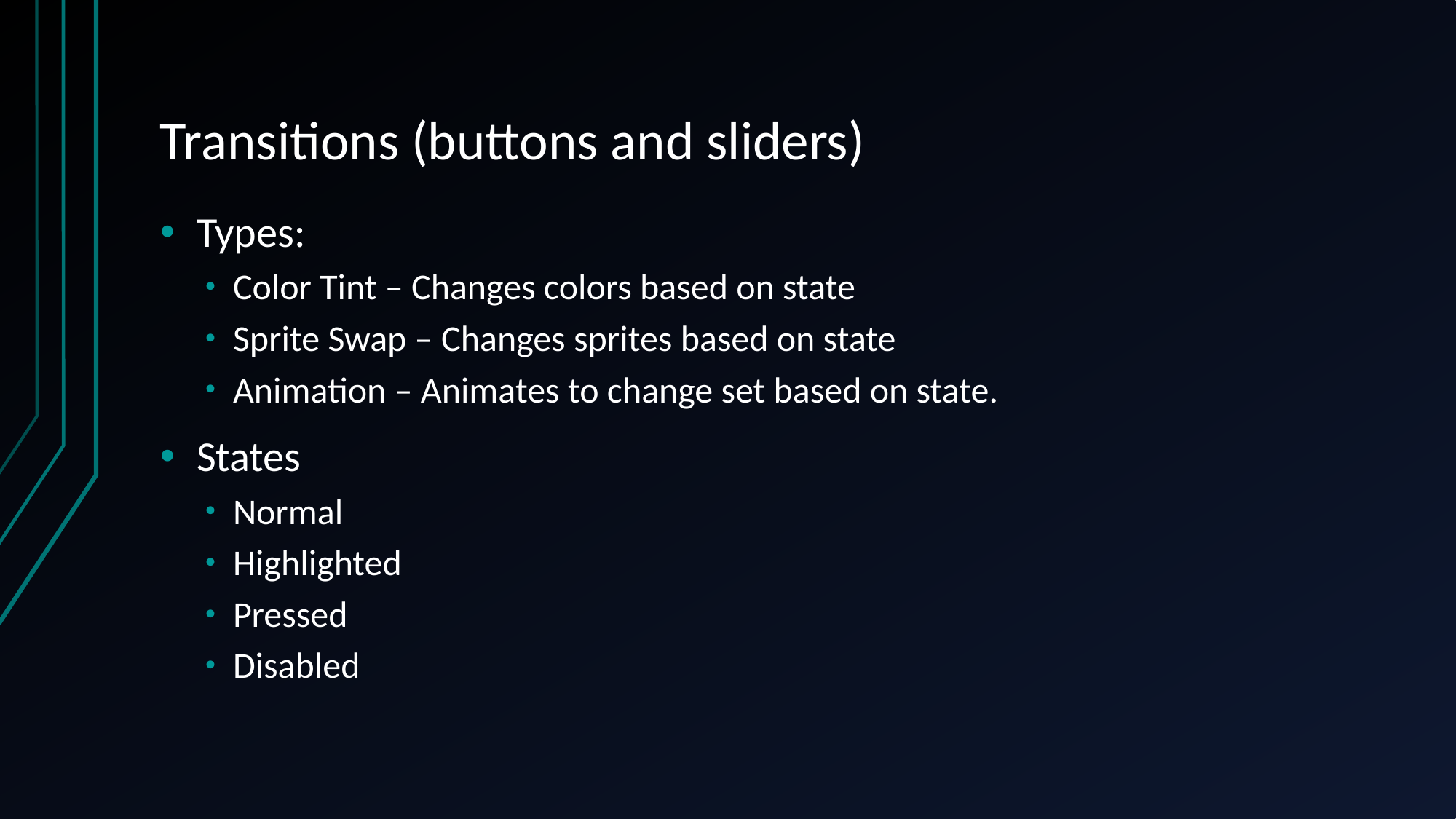

# Transitions (buttons and sliders)
Types:
Color Tint – Changes colors based on state
Sprite Swap – Changes sprites based on state
Animation – Animates to change set based on state.
States
Normal
Highlighted
Pressed
Disabled